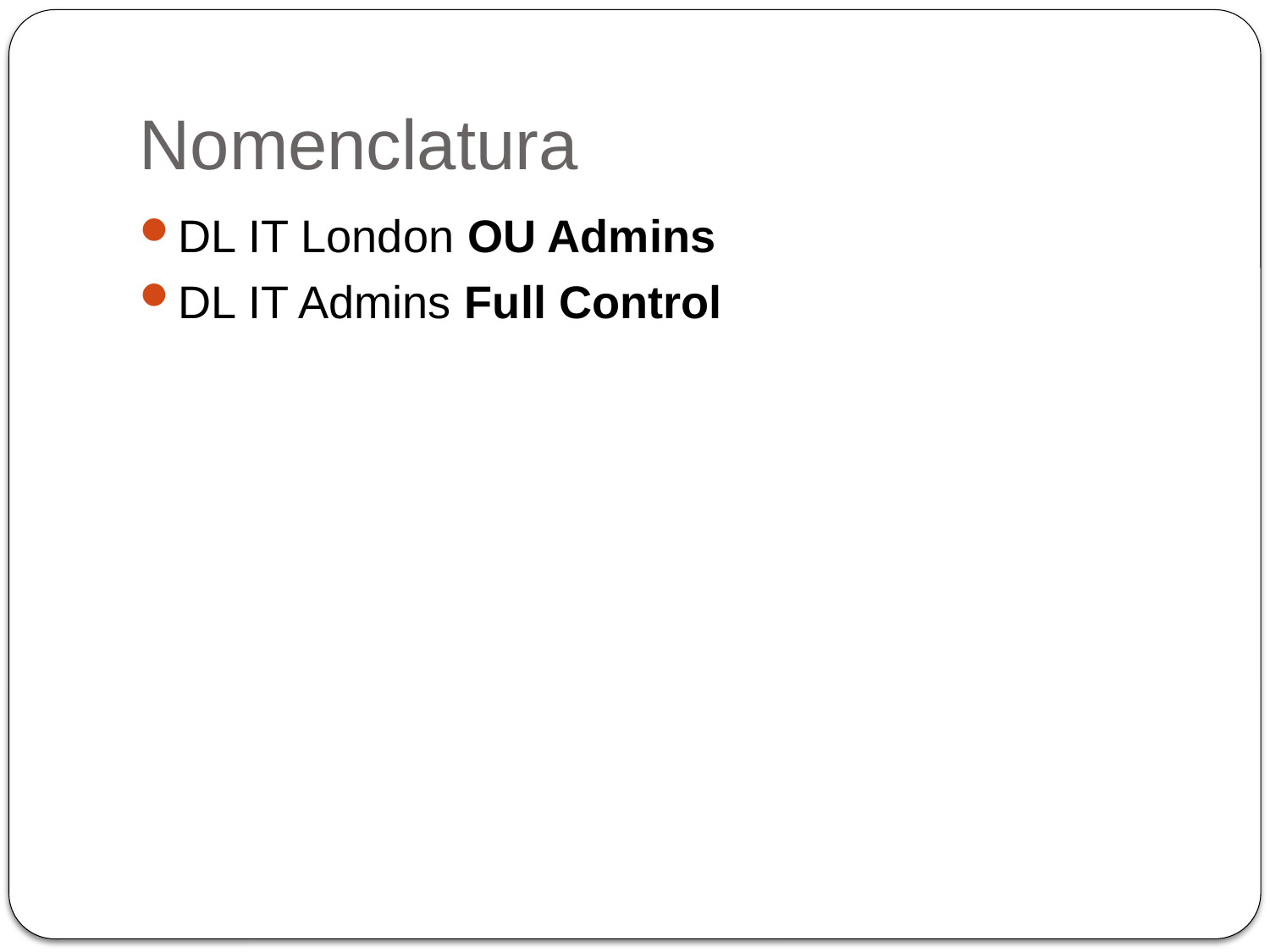

# Nomenclatura
DL IT London OU Admins
DL IT Admins Full Control